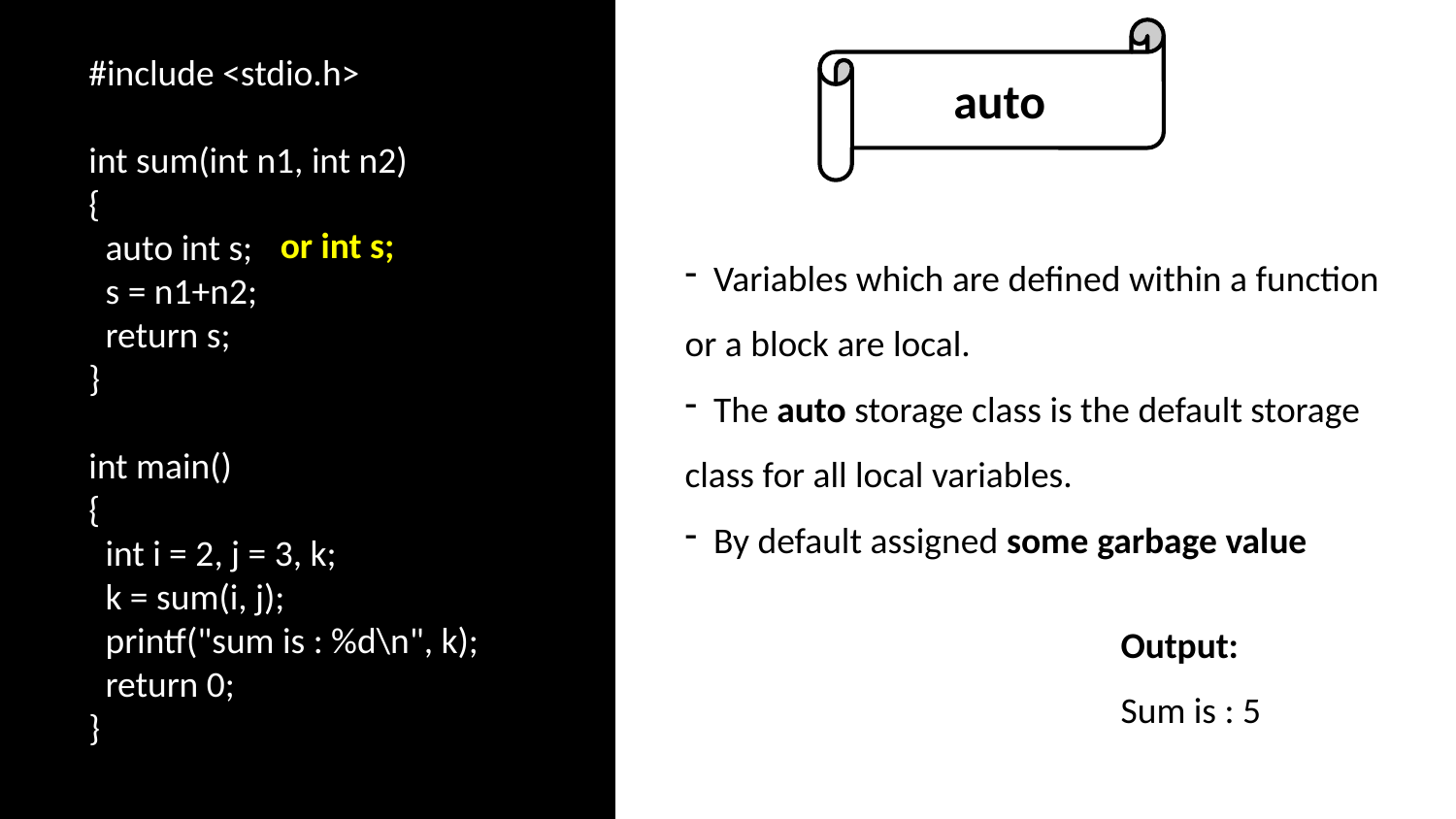

auto
#include <stdio.h>

int sum(int n1, int n2)
{
  auto int s;
  s = n1+n2;
  return s;
}

int main()
{
  int i = 2, j = 3, k;
  k = sum(i, j);
  printf("sum is : %d\n", k);
  return 0;
}
 or int s;
  Variables which are defined within a function or a block are local.
  The auto storage class is the default storage class for all local variables.
  By default assigned some garbage value
Output:
Sum is : 5